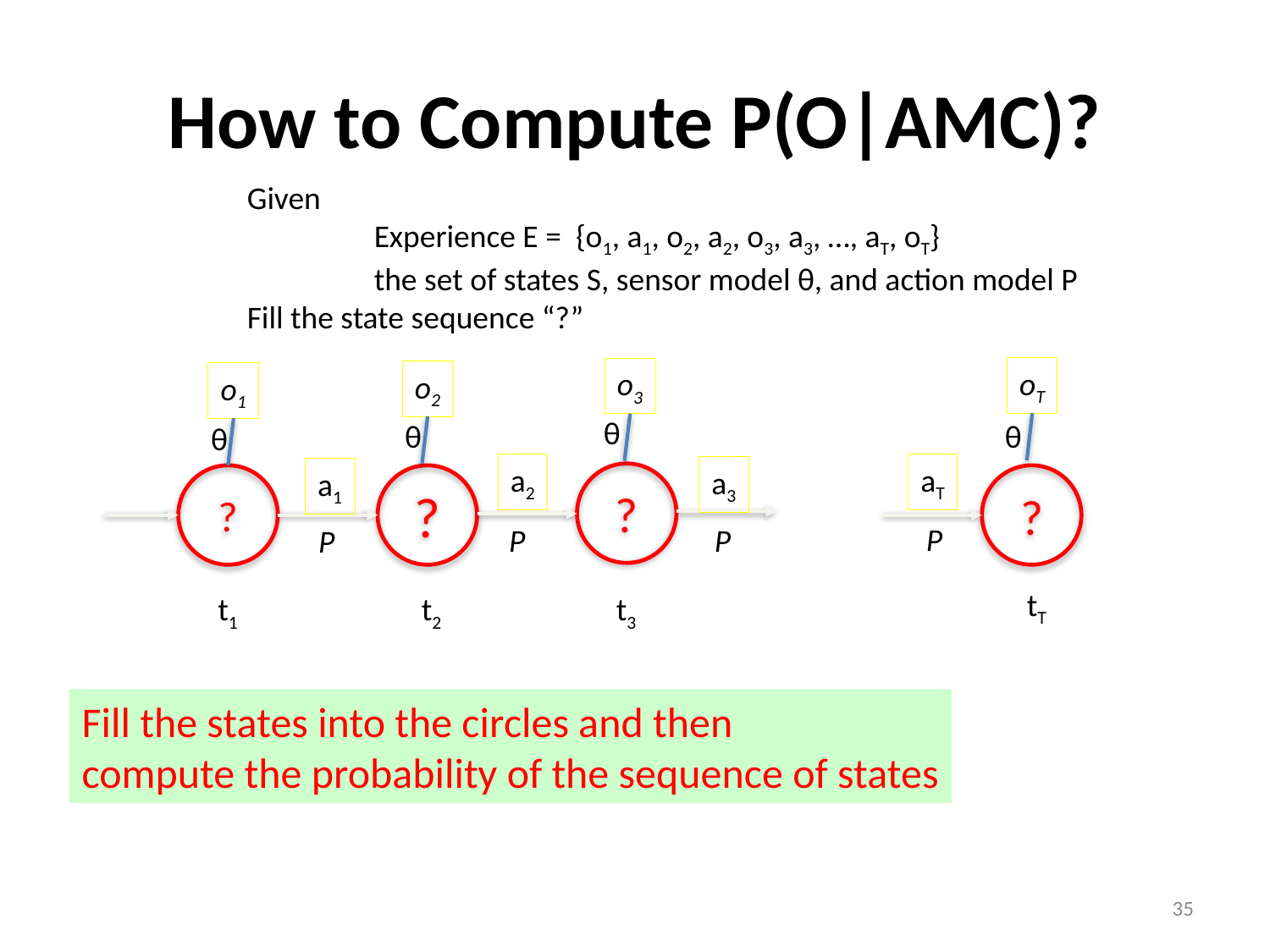

# How to Compute P(O|AMC)?
Given
	Experience E =  {o1, a1, o2, a2, o3, a3, …, aT, oT}
	the set of states S, sensor model θ, and action model P
Fill the state sequence “?”
oT
o3
o2
o1
θ
θ
θ
θ
a2
aT
a3
a1
?
?
?
?
P
P
P
P
tT
t1
t2
t3
Fill the states into the circles and then
compute the probability of the sequence of states
35